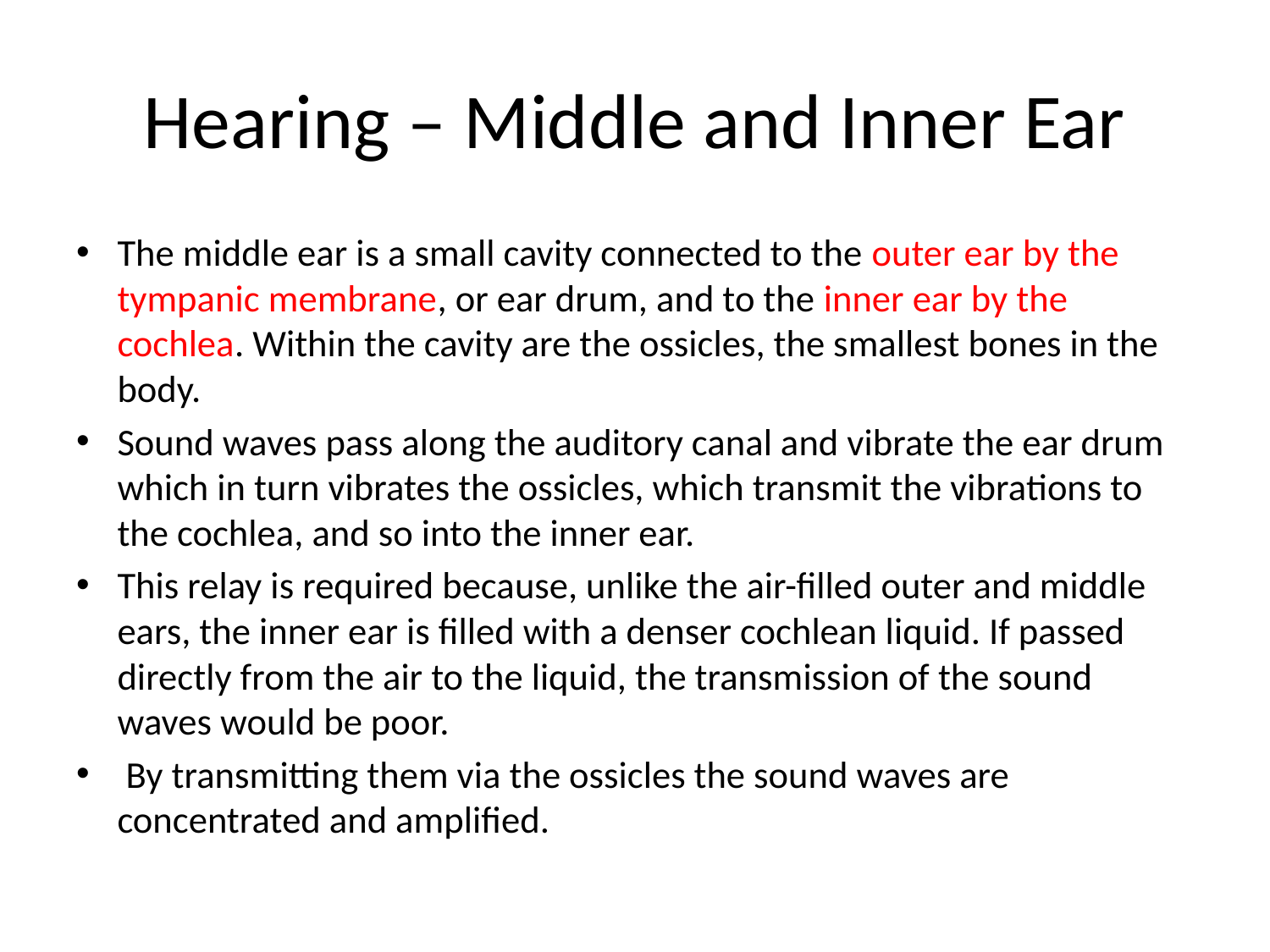

# Hearing – Middle and Inner Ear
The middle ear is a small cavity connected to the outer ear by the tympanic membrane, or ear drum, and to the inner ear by the cochlea. Within the cavity are the ossicles, the smallest bones in the body.
Sound waves pass along the auditory canal and vibrate the ear drum which in turn vibrates the ossicles, which transmit the vibrations to the cochlea, and so into the inner ear.
This relay is required because, unlike the air-filled outer and middle ears, the inner ear is filled with a denser cochlean liquid. If passed directly from the air to the liquid, the transmission of the sound waves would be poor.
 By transmitting them via the ossicles the sound waves are concentrated and amplified.